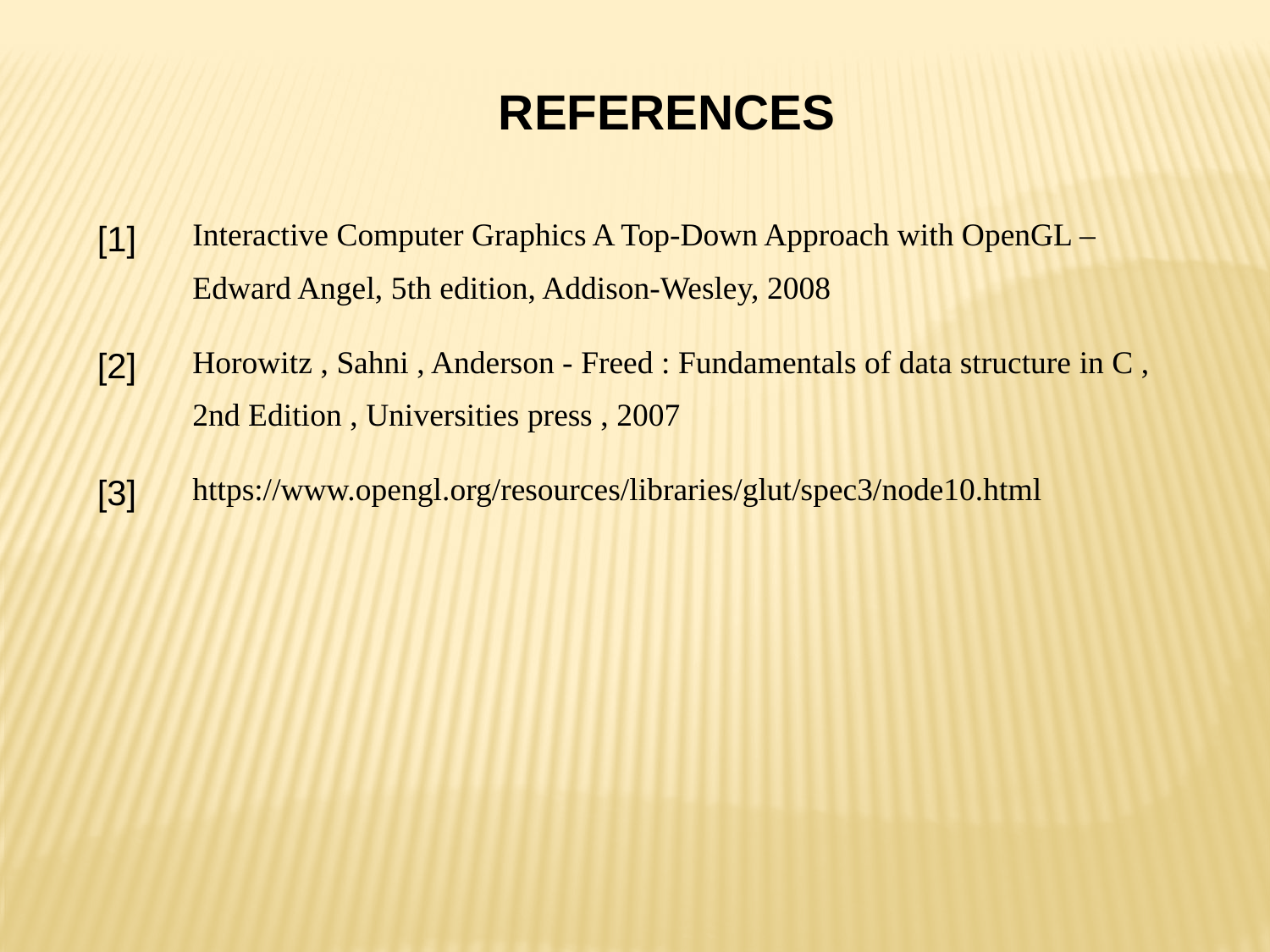

REFERENCES
| [1] | Interactive Computer Graphics A Top-Down Approach with OpenGL – Edward Angel, 5th edition, Addison-Wesley, 2008 |
| --- | --- |
| [2] | Horowitz , Sahni , Anderson - Freed : Fundamentals of data structure in C , 2nd Edition , Universities press , 2007 |
| [3] | https://www.opengl.org/resources/libraries/glut/spec3/node10.html |
|  |  |
|  |  |
|  |  |
|  |  |
|  |  |